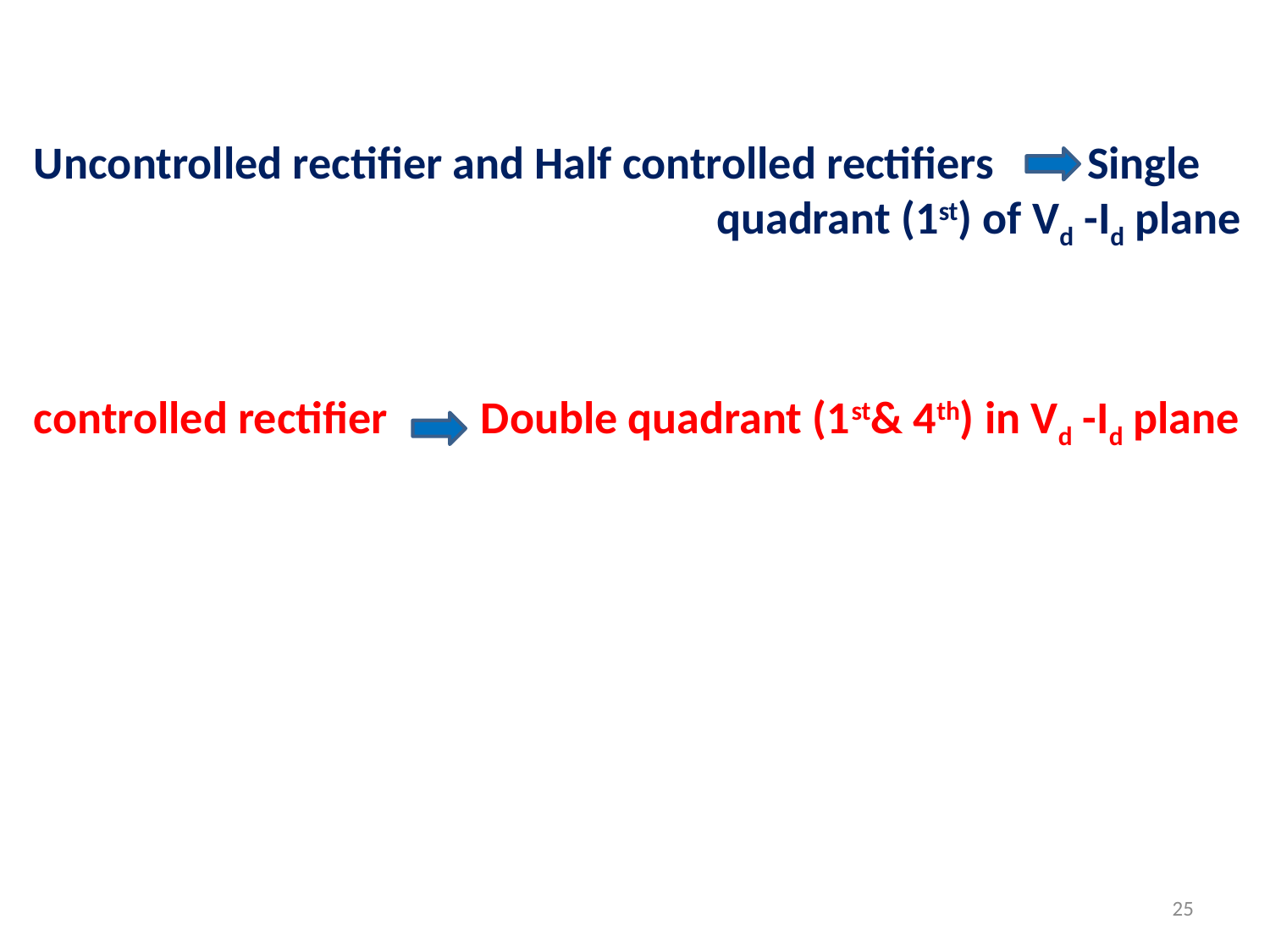

Uncontrolled rectifier and Half controlled rectifiers         Single   					quadrant (1st) of Vd -Id plane

controlled rectifier         Double quadrant (1st& 4th) in Vd -Id plane

25